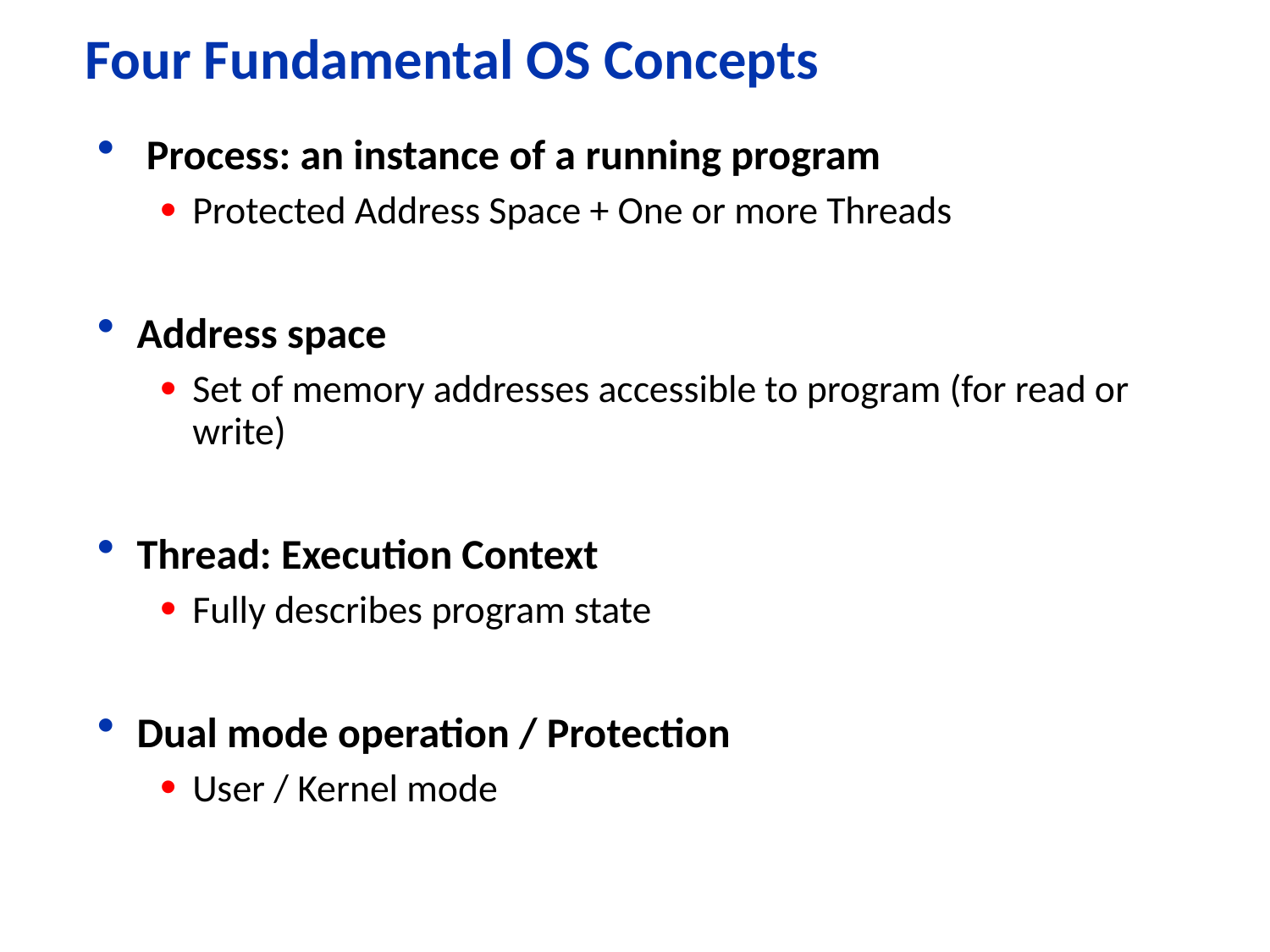

# Four Fundamental OS Concepts
 Process: an instance of a running program
Protected Address Space + One or more Threads

Address space
Set of memory addresses accessible to program (for read or write)

Thread: Execution Context
Fully describes program state

Dual mode operation / Protection
User / Kernel mode